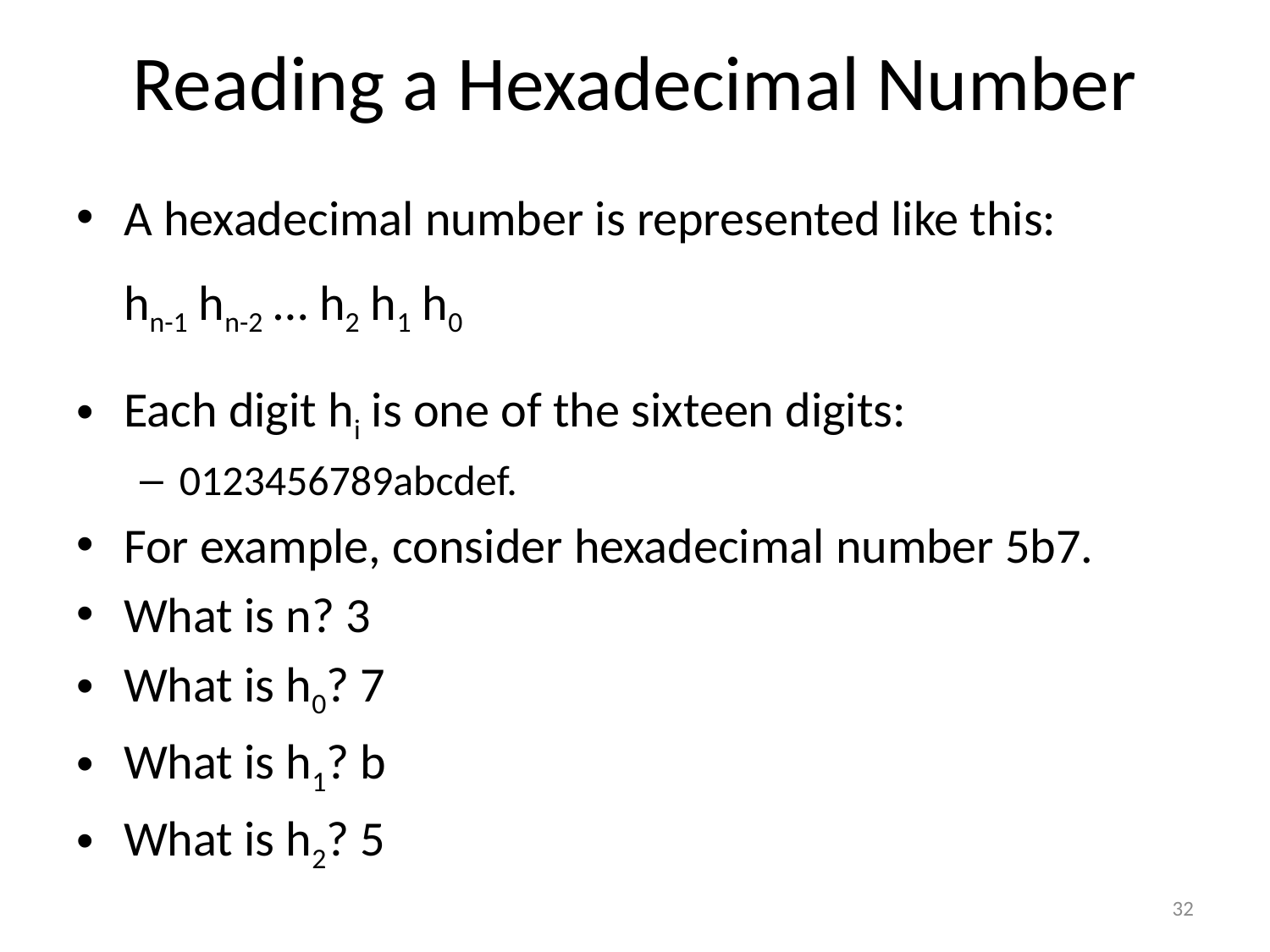

# Reading a Hexadecimal Number
A hexadecimal number is represented like this:
hn-1 hn-2 … h2 h1 h0

Each digit hi is one of the sixteen digits:
0123456789abcdef.
For example, consider hexadecimal number 5b7.
What is n? 3
What is h0? 7
What is h1? b
What is h2? 5
32